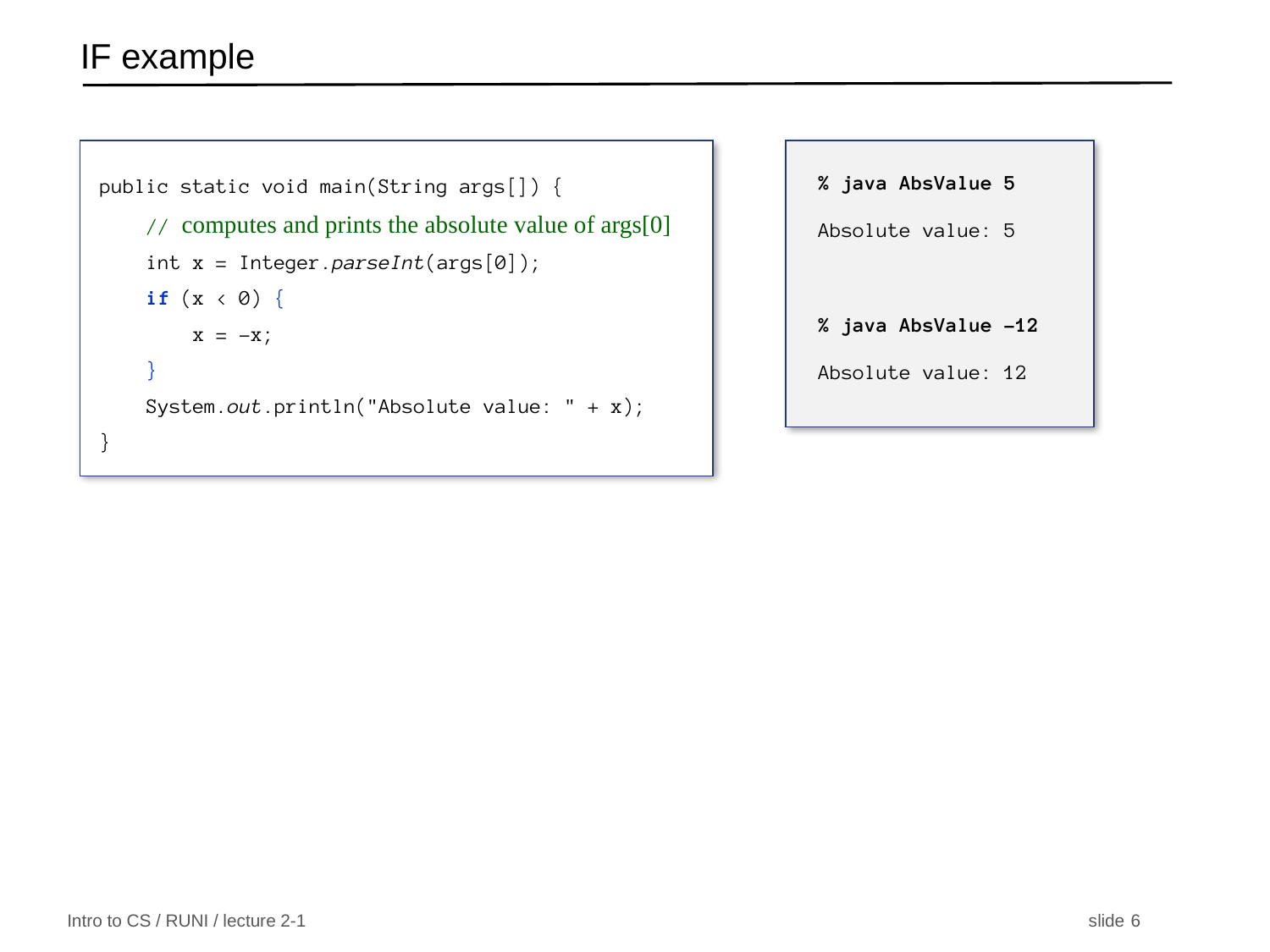

# IF example
public static void main(String args[]) {
    // computes and prints the absolute value of args[0]
    int x = Integer.parseInt(args[0]);
    if (x < 0) {
        x = -x;
    }
    System.out.println("Absolute value: " + x);
}
% java AbsValue 5
Absolute value: 5

% java AbsValue -12
Absolute value: 12